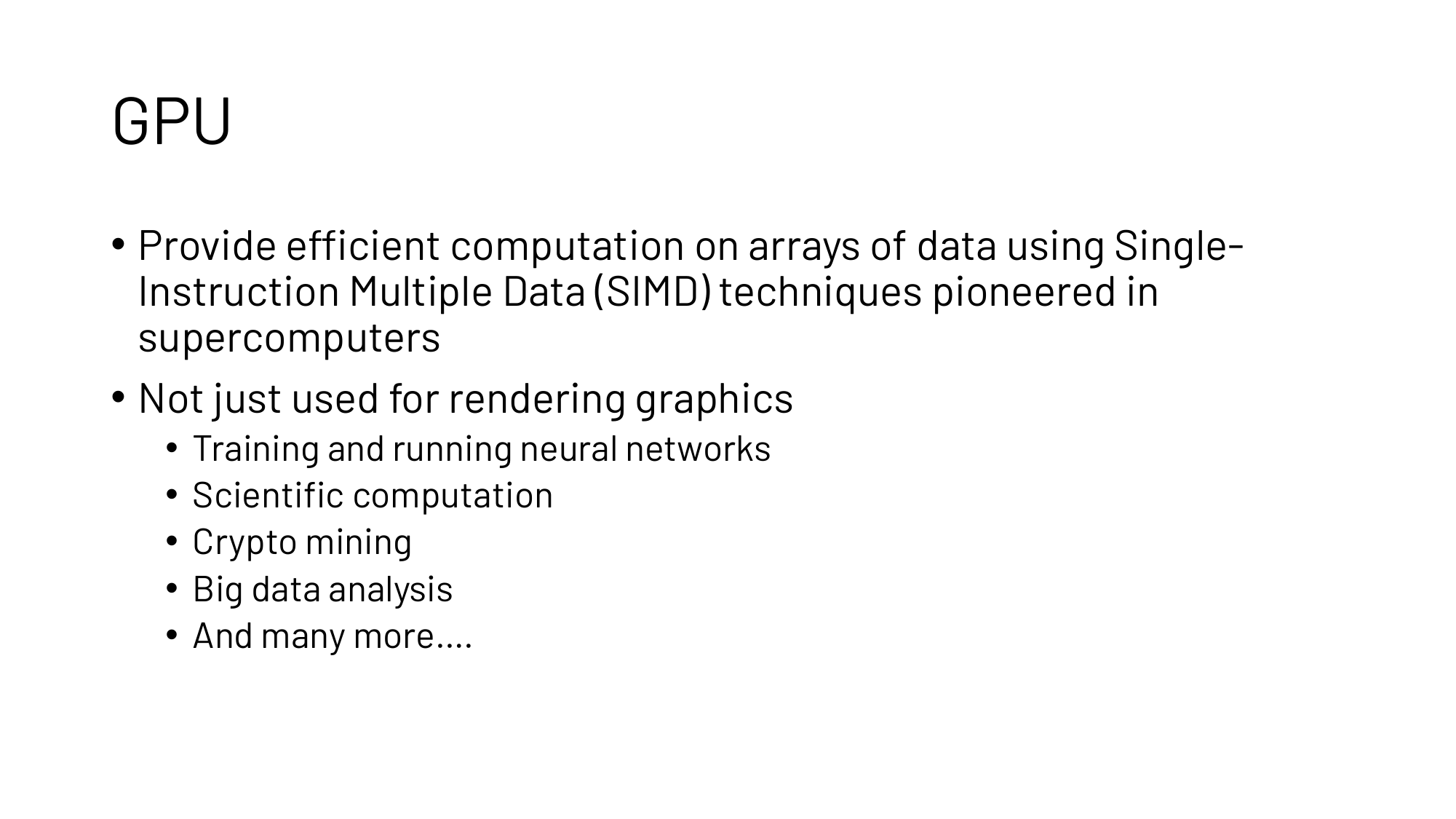

# GPU
Provide efficient computation on arrays of data using Single-Instruction Multiple Data (SIMD) techniques pioneered in supercomputers
Not just used for rendering graphics
Training and running neural networks
Scientific computation
Crypto mining
Big data analysis
And many more….